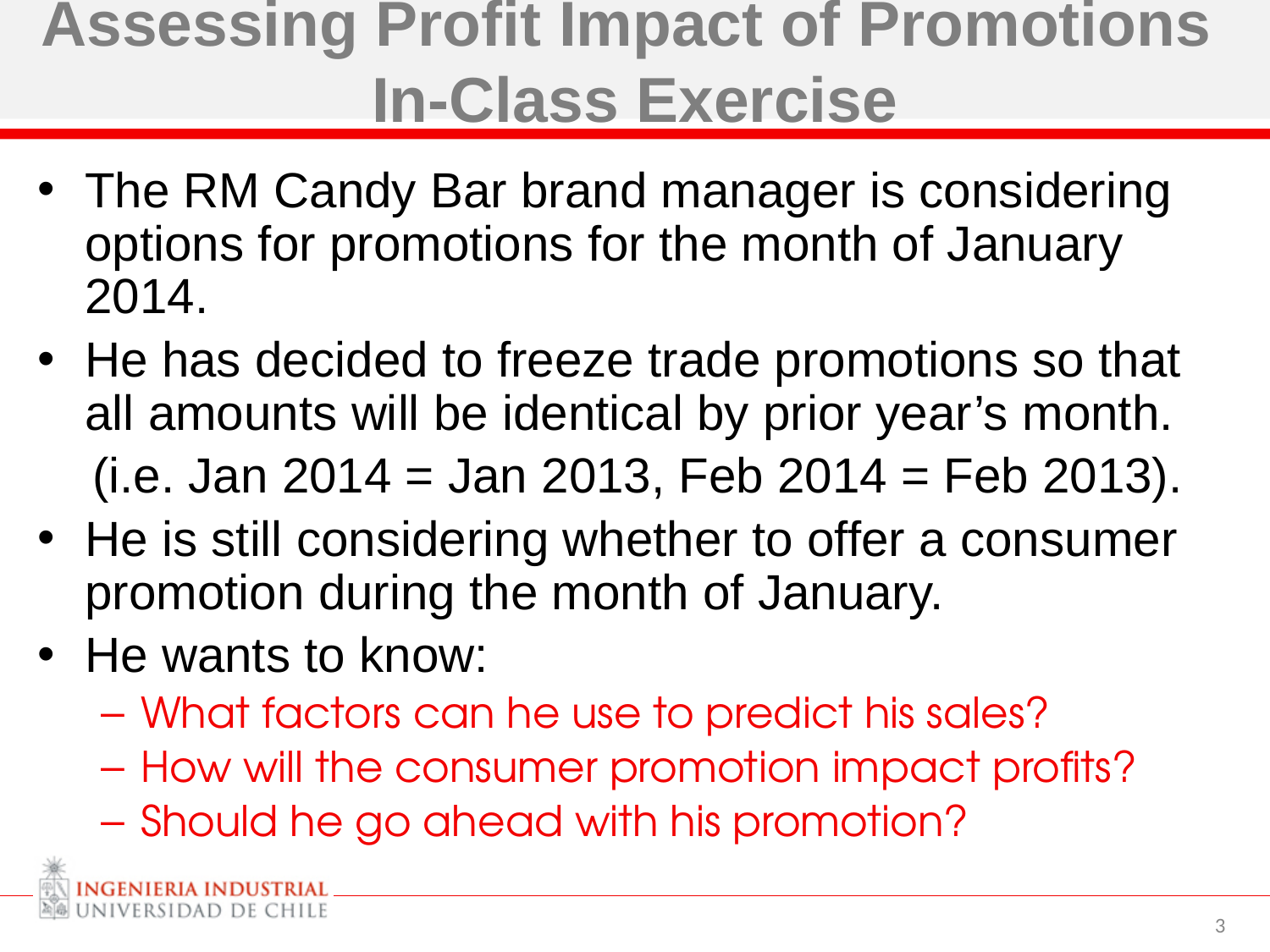

# Assessing Profit Impact of Promotions In-Class Exercise
The RM Candy Bar brand manager is considering options for promotions for the month of January 2014.
He has decided to freeze trade promotions so that all amounts will be identical by prior year’s month.
    (i.e. Jan 2014 = Jan 2013, Feb 2014 = Feb 2013).
He is still considering whether to offer a consumer promotion during the month of January.
He wants to know:
What factors can he use to predict his sales?
How will the consumer promotion impact profits?
Should he go ahead with his promotion?

3